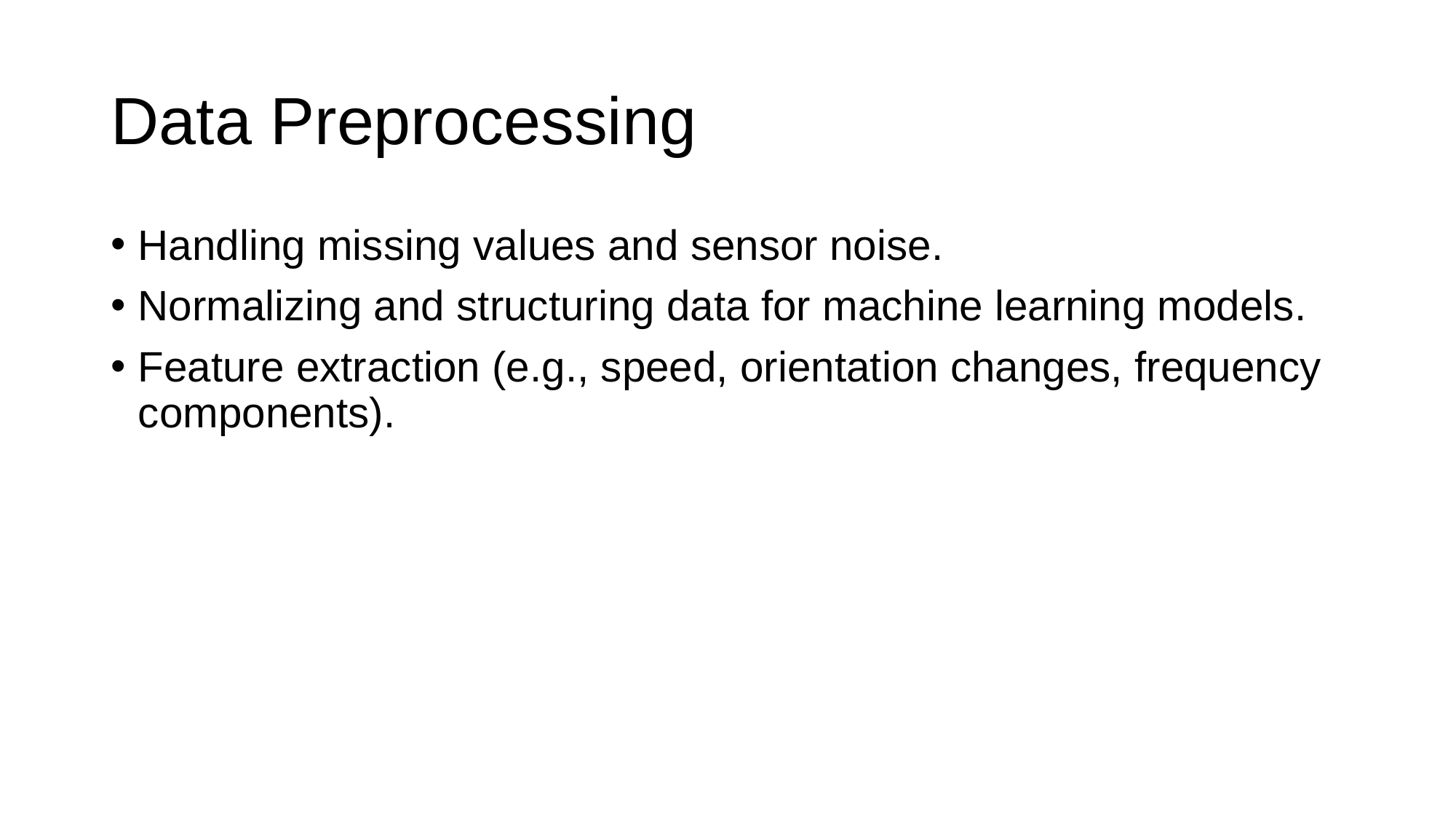

# Data Preprocessing
Handling missing values and sensor noise.
Normalizing and structuring data for machine learning models.
Feature extraction (e.g., speed, orientation changes, frequency components).